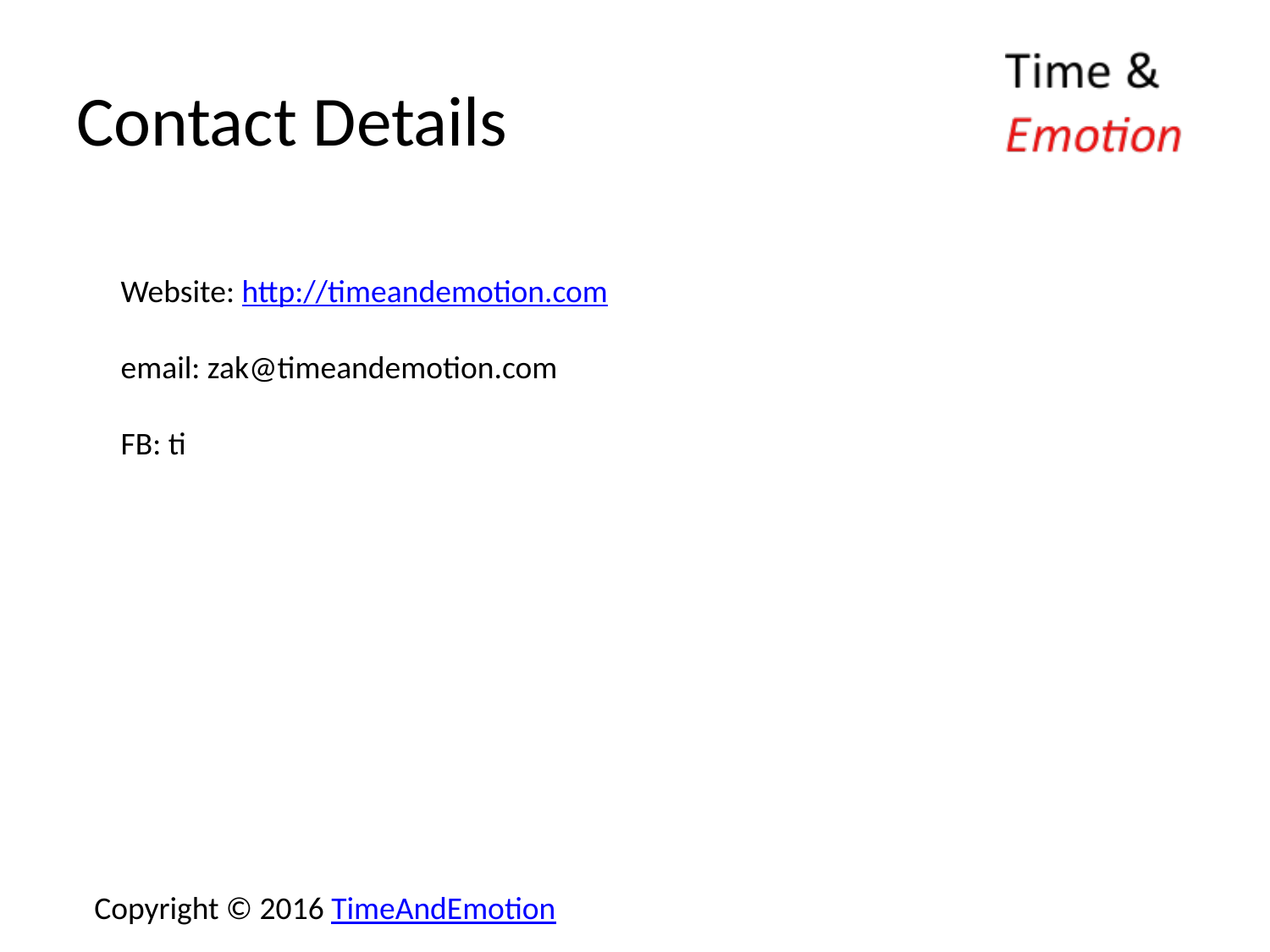

# Contact Details
Website: http://timeandemotion.com

email: zak@timeandemotion.com

FB: ti